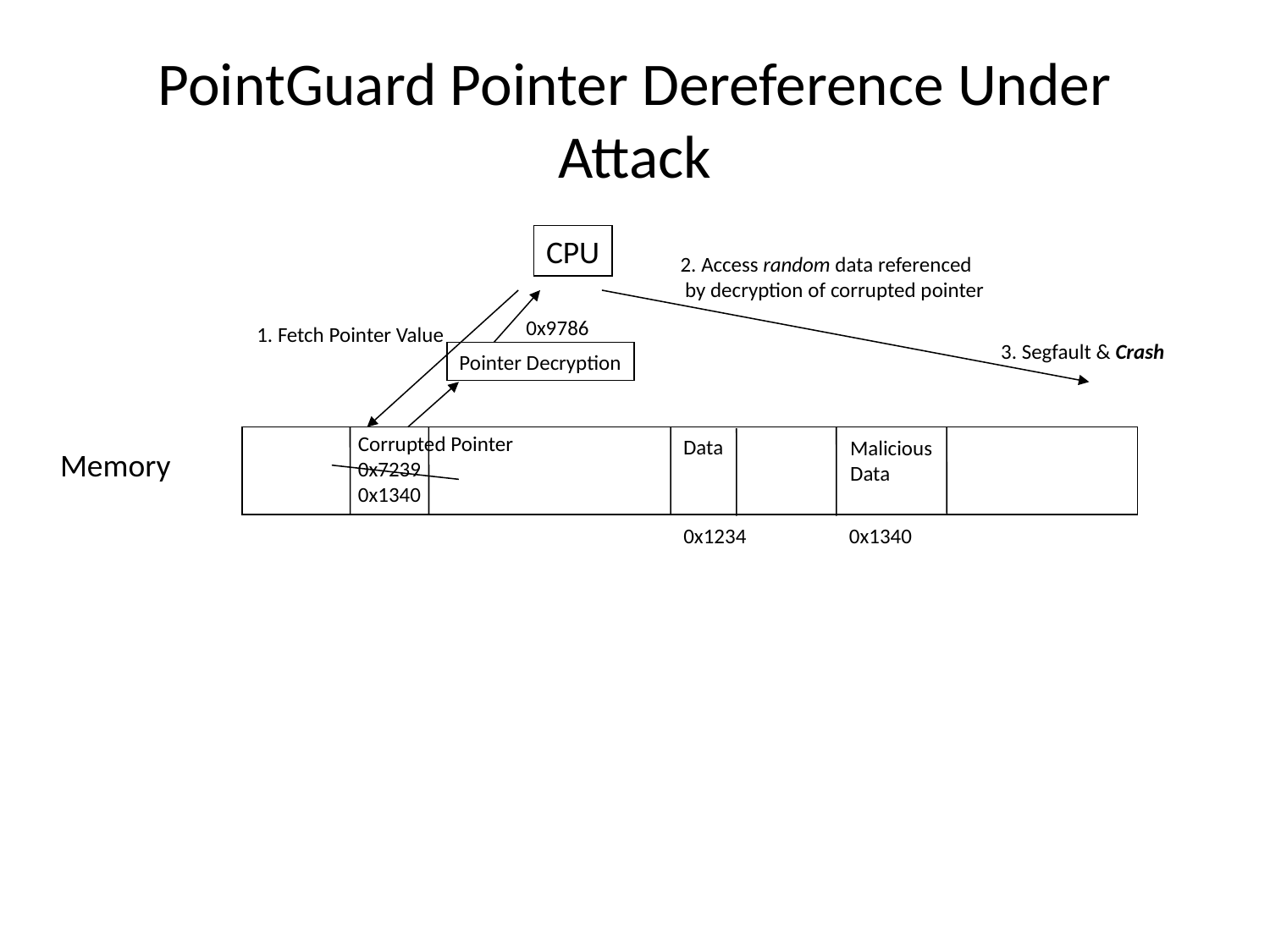

# PointGuard Pointer Dereference Under Attack
CPU
2. Access random data referenced
 by decryption of corrupted pointer

0x9786
1. Fetch Pointer Value
3. Segfault & Crash
Pointer Decryption

Corrupted Pointer
0x7239
0x1340

Data

Malicious
Data
Memory

0x1234
0x1340